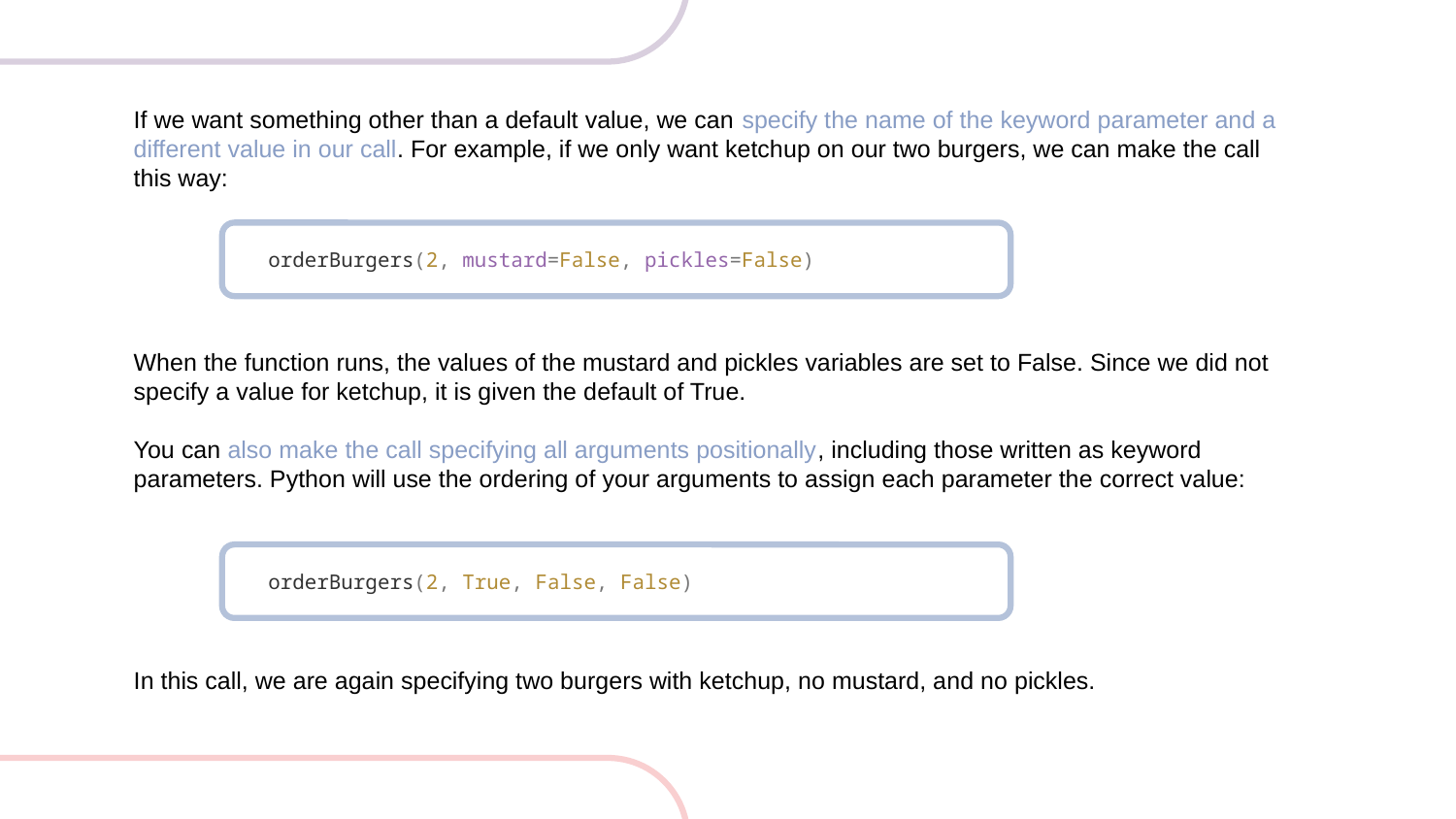

If we want something other than a default value, we can specify the name of the keyword parameter and a different value in our call. For example, if we only want ketchup on our two burgers, we can make the call this way:

orderBurgers(2, mustard=False, pickles=False)
When the function runs, the values of the mustard and pickles variables are set to False. Since we did not specify a value for ketchup, it is given the default of True.

You can also make the call specifying all arguments positionally, including those written as keyword parameters. Python will use the ordering of your arguments to assign each parameter the correct value:

orderBurgers(2, True, False, False)
In this call, we are again specifying two burgers with ketchup, no mustard, and no pickles.